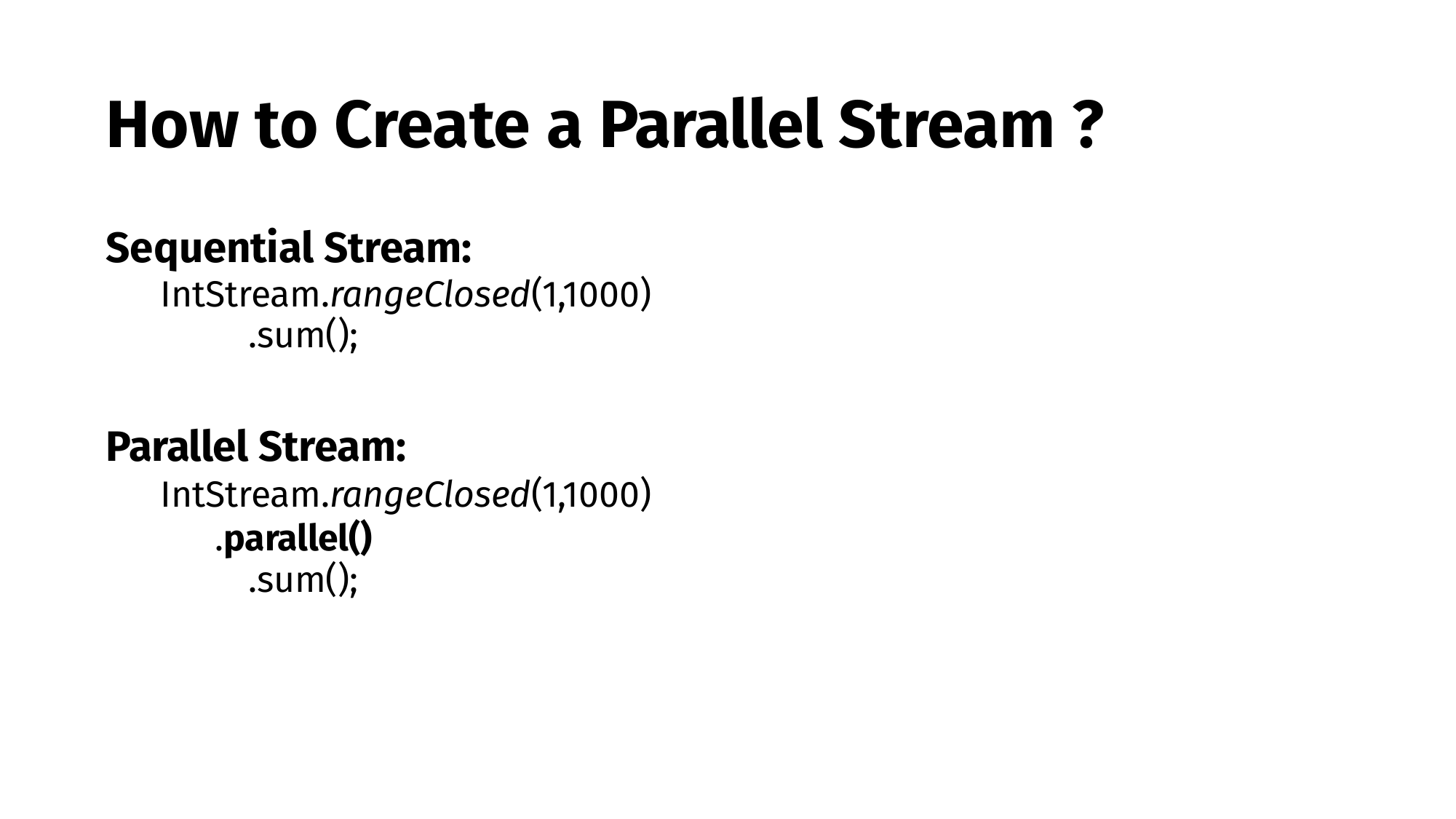

# How to Create a Parallel Stream ?
Sequential Stream:
IntStream.rangeClosed(1,1000)
.sum();

Parallel Stream:
IntStream.rangeClosed(1,1000)
.parallel()
.sum();